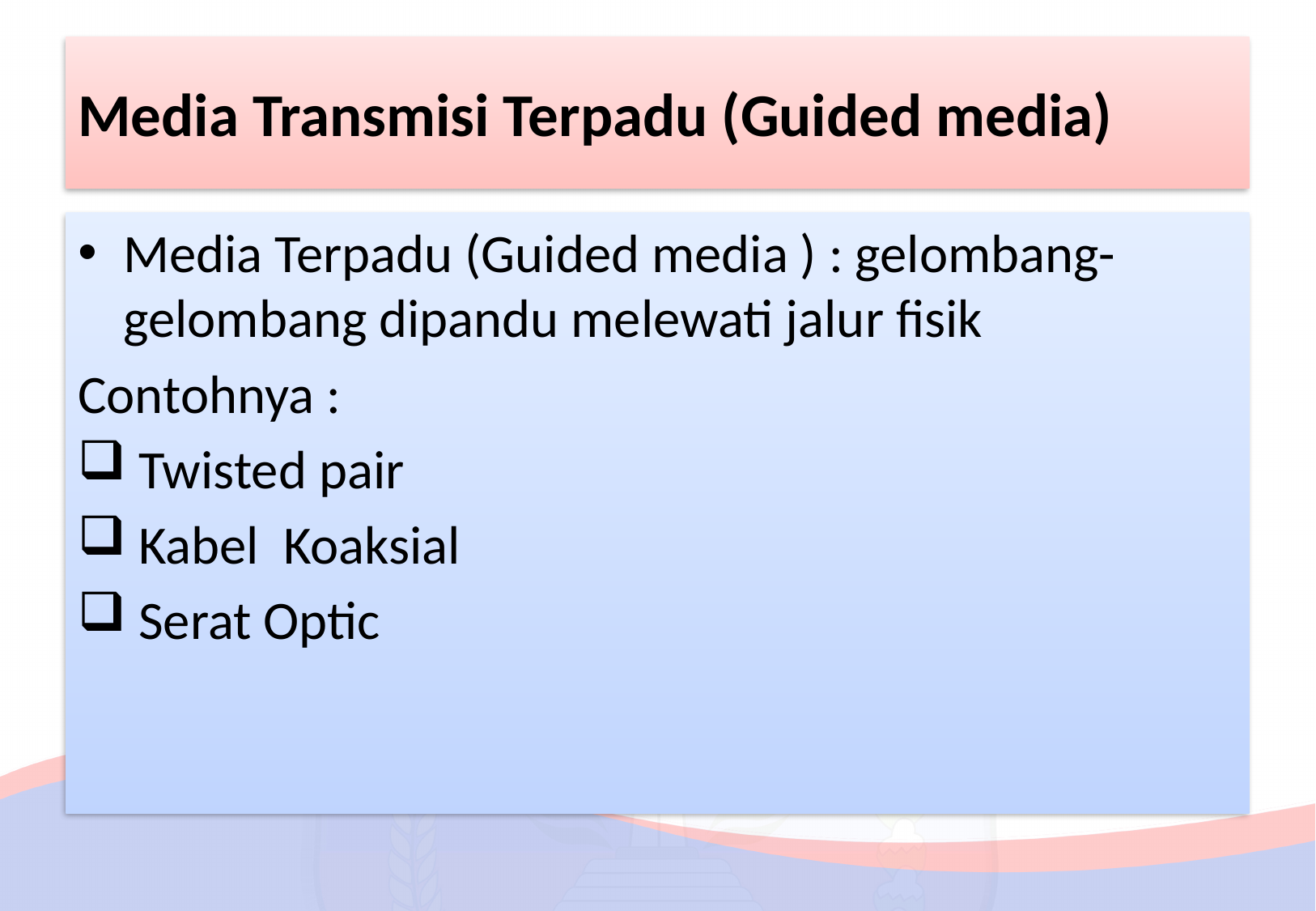

# Media Transmisi Terpadu (Guided media)
Media Terpadu (Guided media ) : gelombang-gelombang dipandu melewati jalur fisik
Contohnya :
 Twisted pair
 Kabel  Koaksial
 Serat Optic